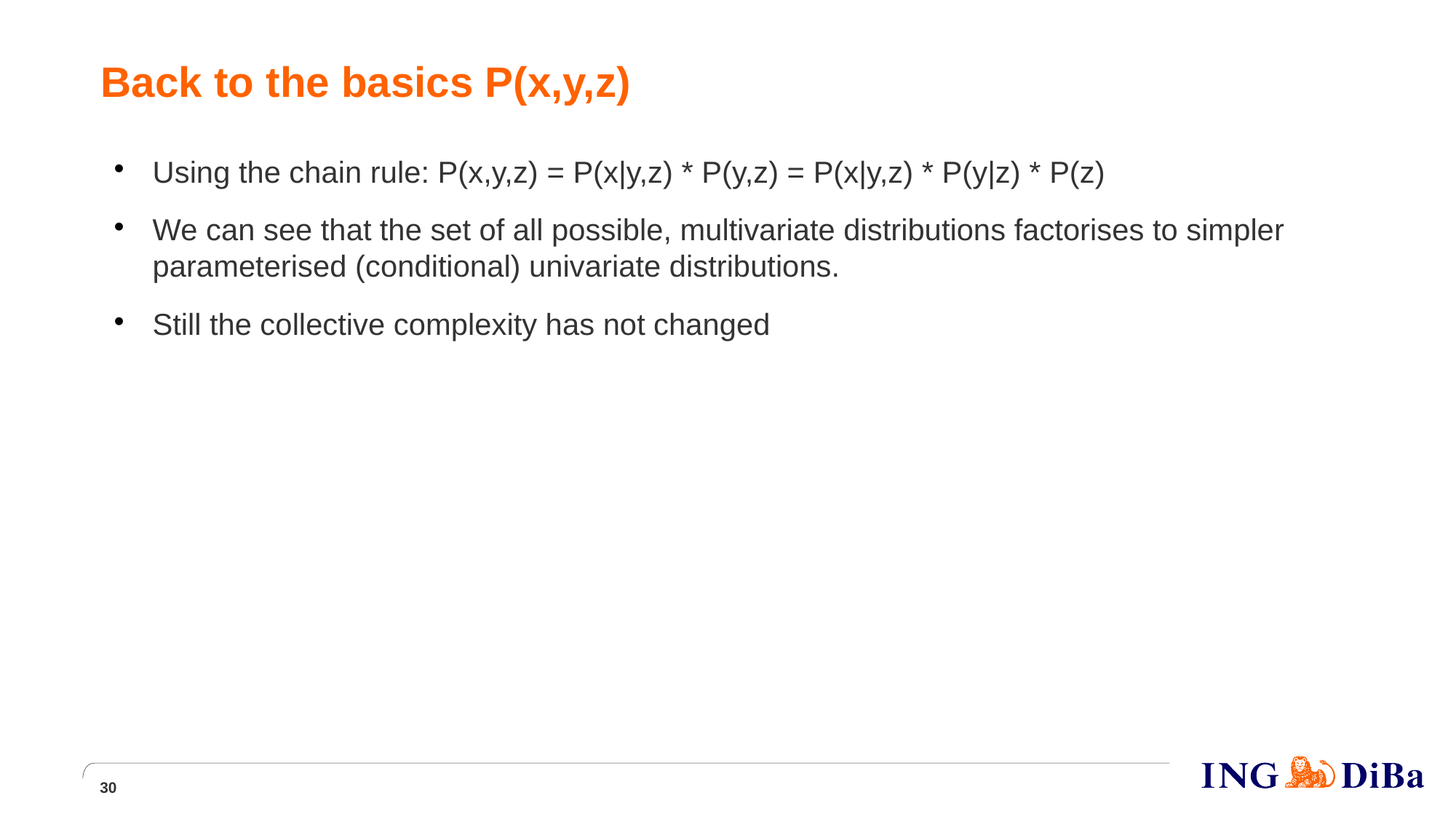

Back to the basics P(x,y,z)
Using the chain rule: P(x,y,z) = P(x|y,z) * P(y,z) = P(x|y,z) * P(y|z) * P(z)
We can see that the set of all possible, multivariate distributions factorises to simpler parameterised (conditional) univariate distributions.
Still the collective complexity has not changed
30